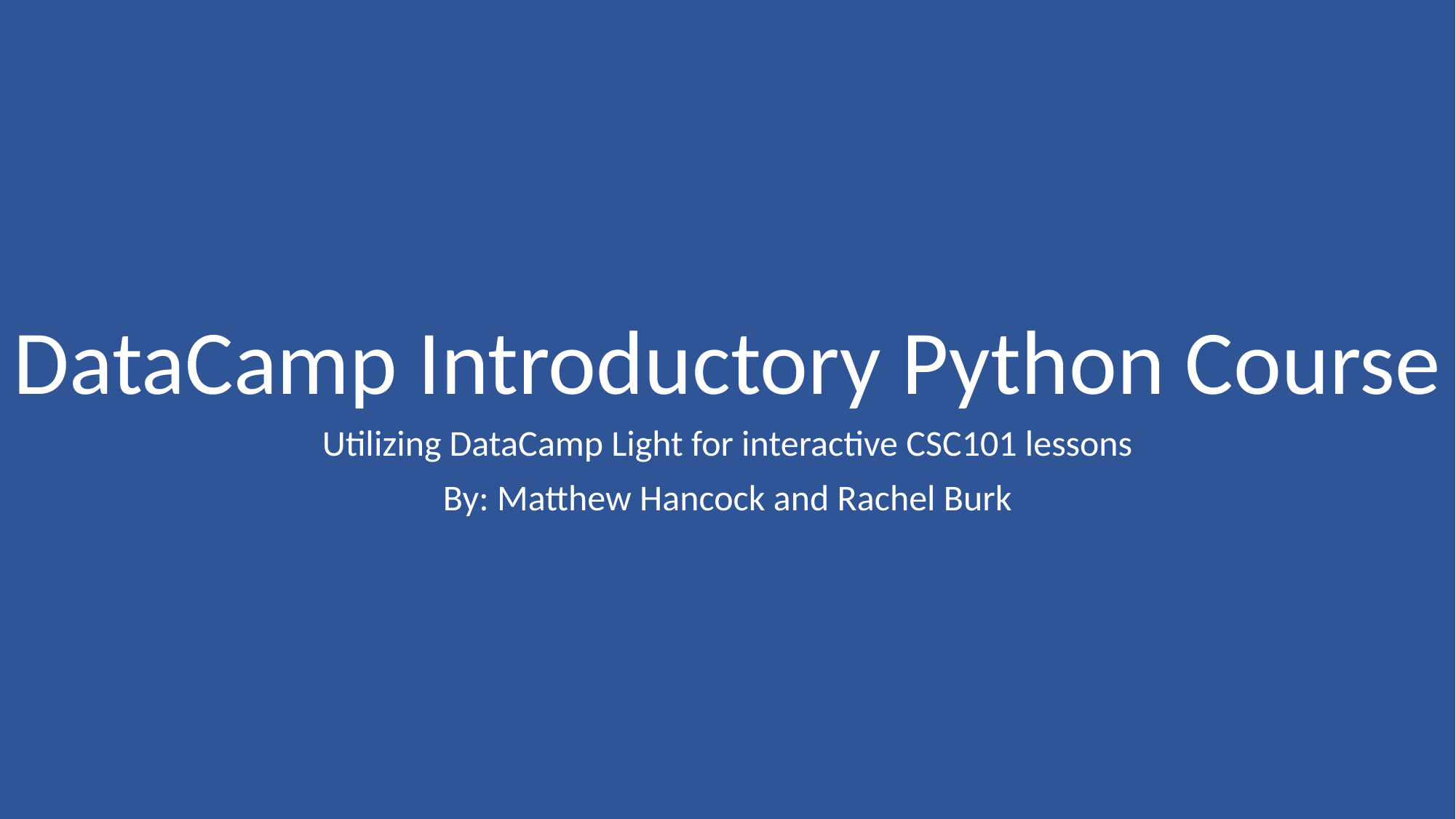

# DataCamp Introductory Python Course
Utilizing DataCamp Light for interactive CSC101 lessons
By: Matthew Hancock and Rachel Burk